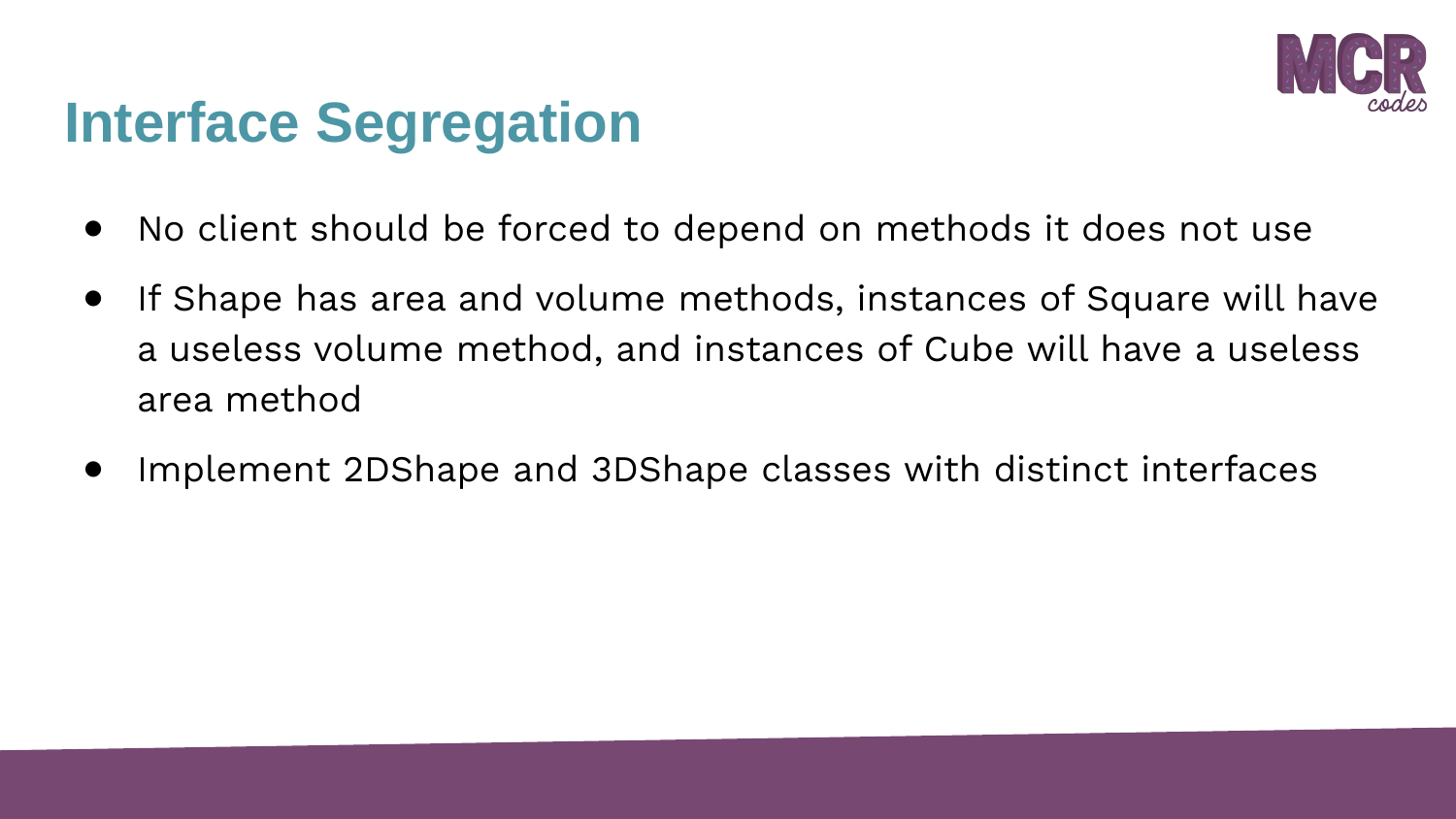

# Interface Segregation
No client should be forced to depend on methods it does not use
If Shape has area and volume methods, instances of Square will have a useless volume method, and instances of Cube will have a useless area method
Implement 2DShape and 3DShape classes with distinct interfaces